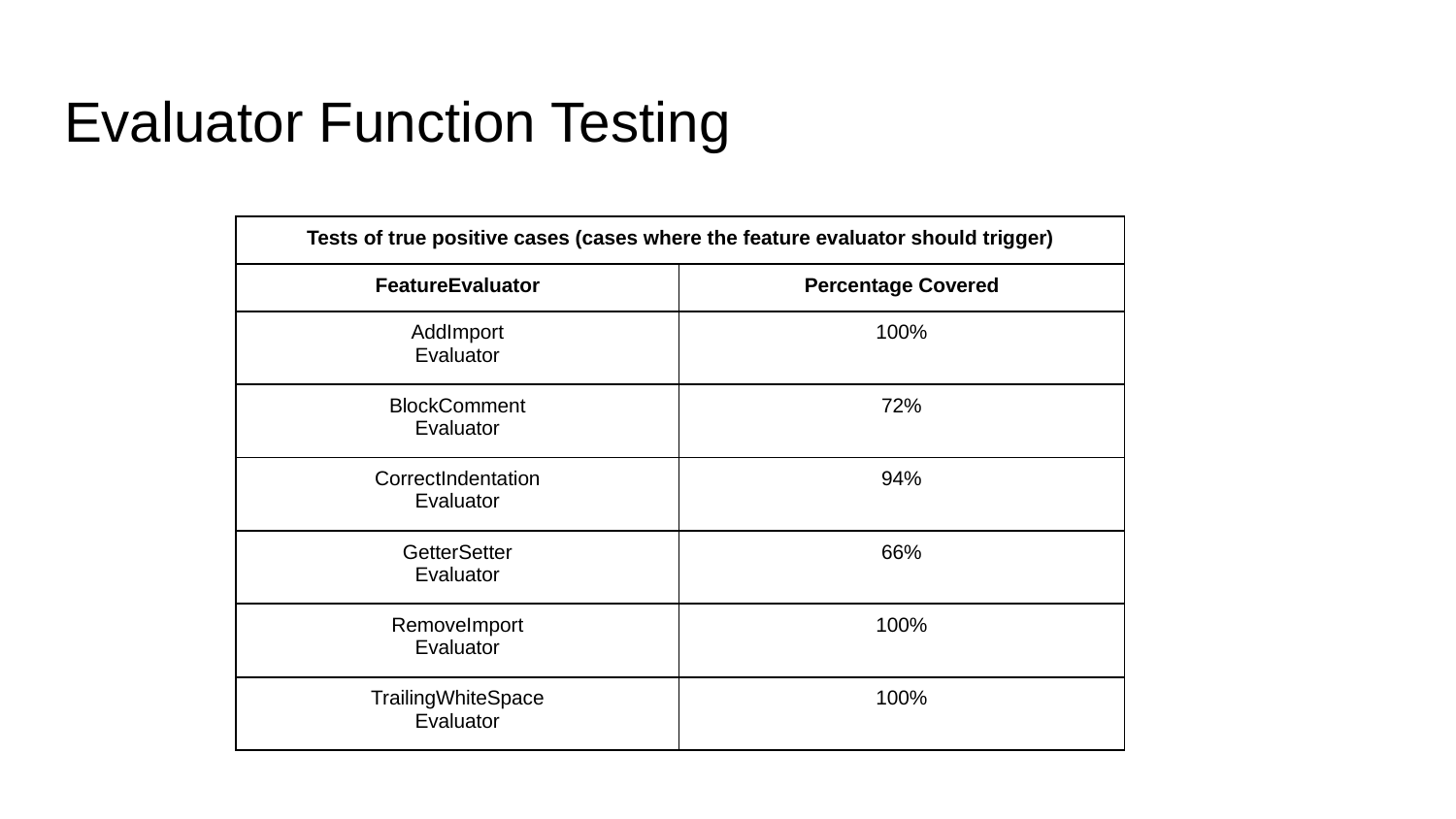

# Evaluator Function Testing
| Tests of true positive cases (cases where the feature evaluator should trigger) |  |
| --- | --- |
| FeatureEvaluator | Percentage Covered |
| AddImport Evaluator | 100% |
| BlockComment Evaluator | 72% |
| CorrectIndentation Evaluator | 94% |
| GetterSetter Evaluator | 66% |
| RemoveImport Evaluator | 100% |
| TrailingWhiteSpace Evaluator | 100% |